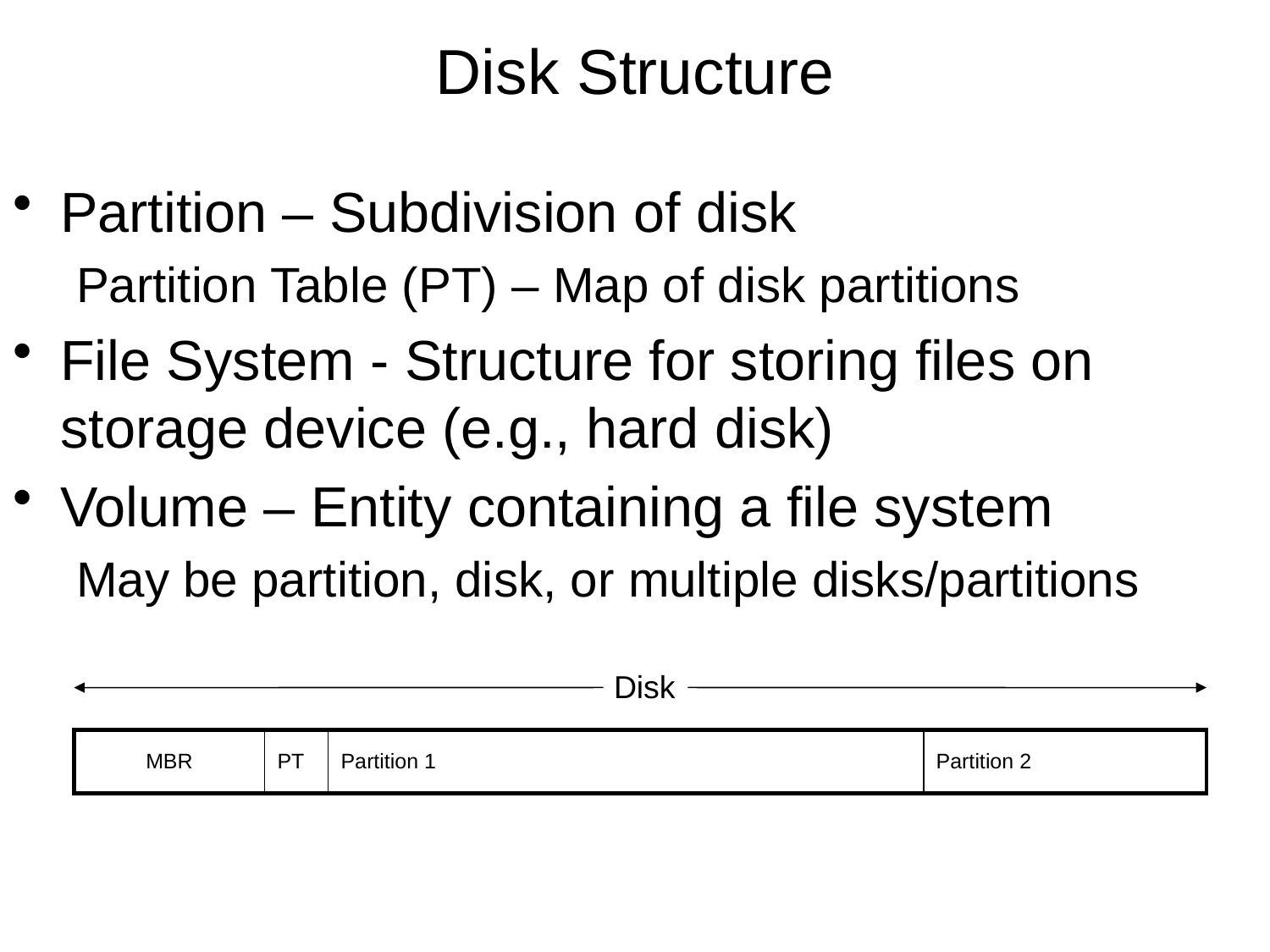

# Disk Structure
Partition – Subdivision of disk
Partition Table (PT) – Map of disk partitions
File System - Structure for storing files on storage device (e.g., hard disk)
Volume – Entity containing a file system
May be partition, disk, or multiple disks/partitions

Disk

| MBR | PT | Partition 1 | Partition 2 |
| --- | --- | --- | --- |